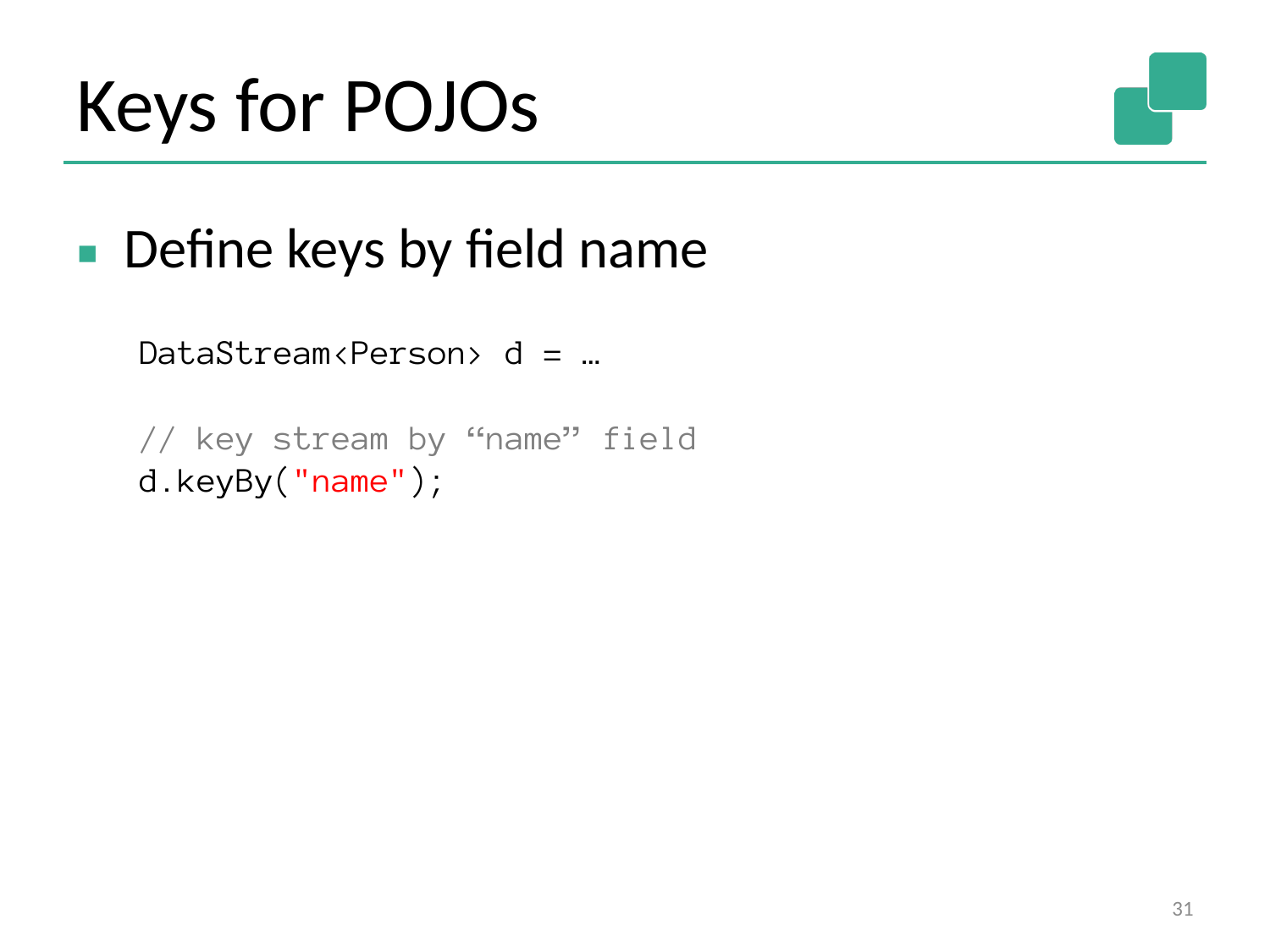

Keys for POJOs
Define keys by field name

DataStream<Person> d = …

// key stream by “name” field
d.keyBy("name");

31